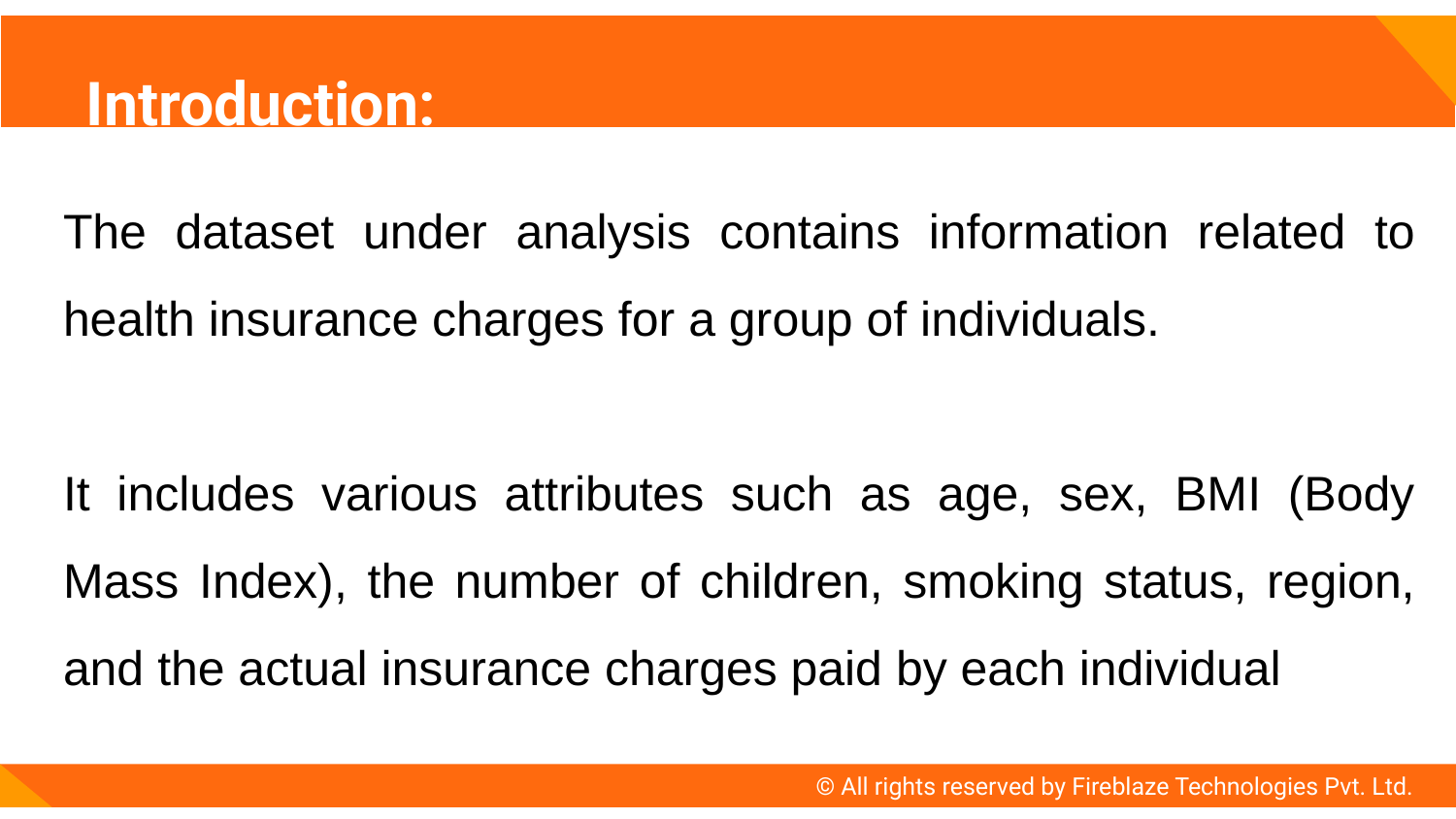

# Introduction:

The dataset under analysis contains information related to health insurance charges for a group of individuals.

It includes various attributes such as age, sex, BMI (Body Mass Index), the number of children, smoking status, region, and the actual insurance charges paid by each individual

© All rights reserved by Fireblaze Technologies Pvt. Ltd.